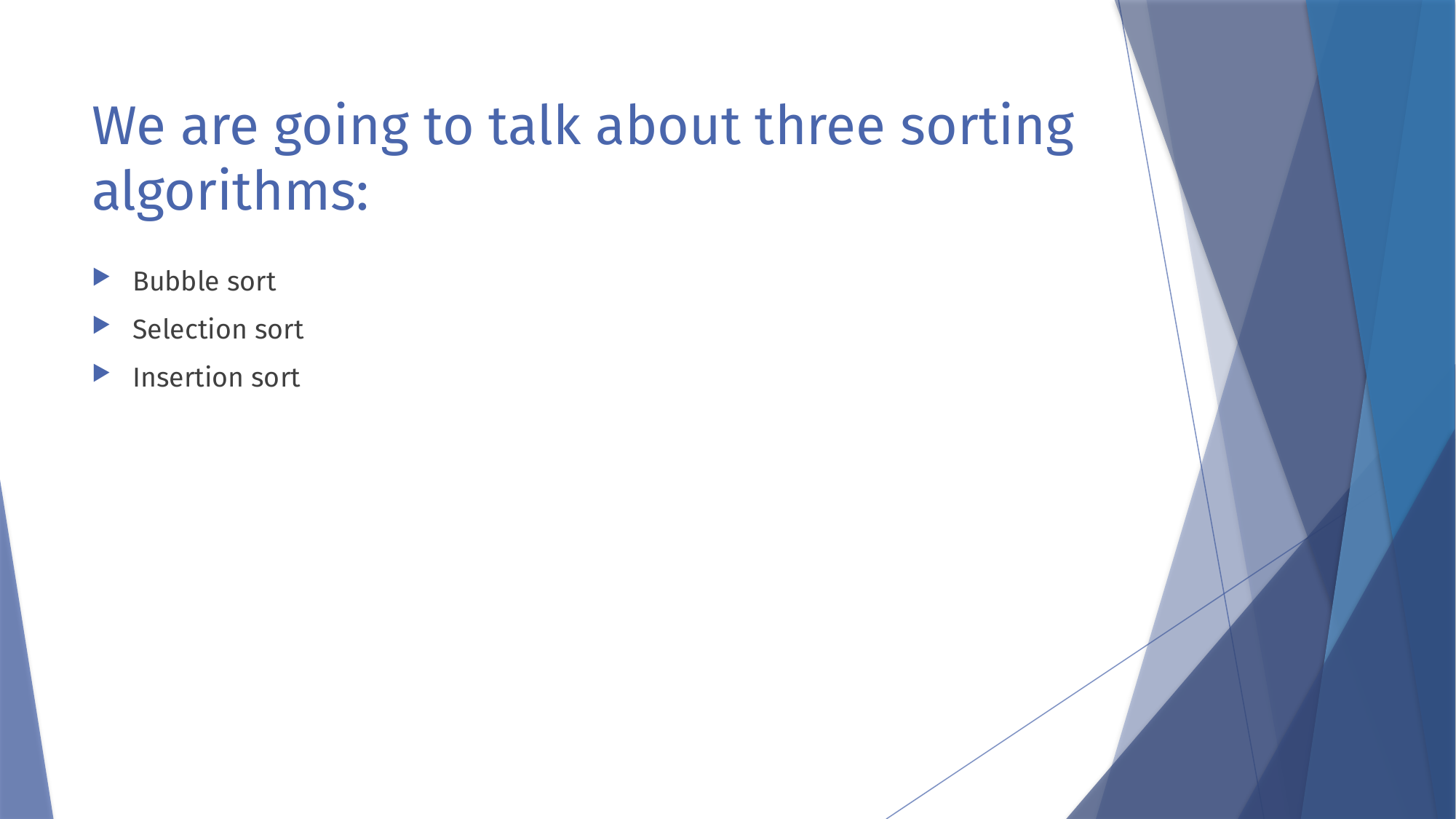

# We are going to talk about three sorting algorithms:
Bubble sort
Selection sort
Insertion sort